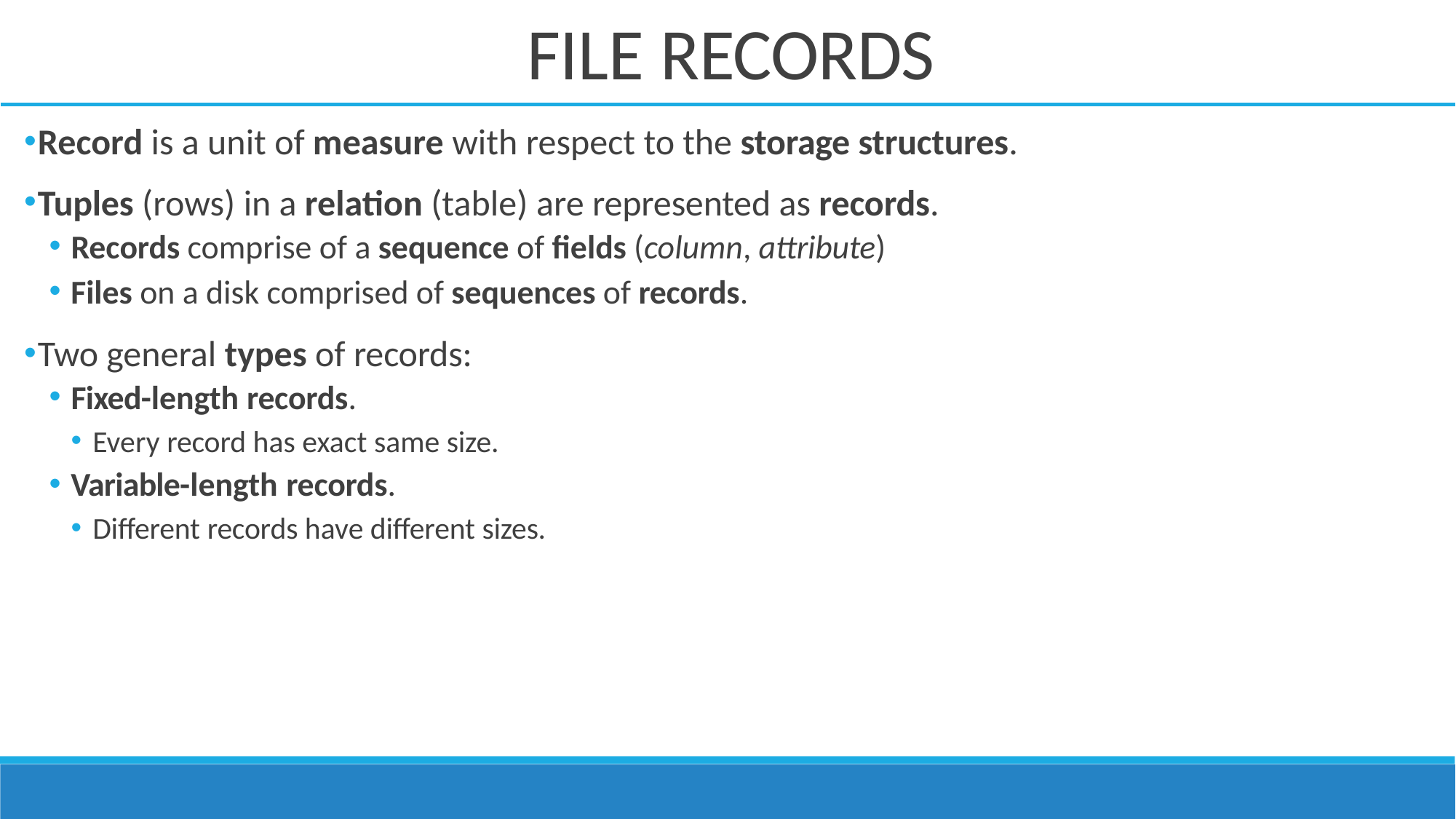

# FILE RECORDS
Record is a unit of measure with respect to the storage structures.
Tuples (rows) in a relation (table) are represented as records.
Records comprise of a sequence of fields (column, attribute)
Files on a disk comprised of sequences of records.
Two general types of records:
Fixed-length records.
Every record has exact same size.
Variable-length records.
Different records have different sizes.